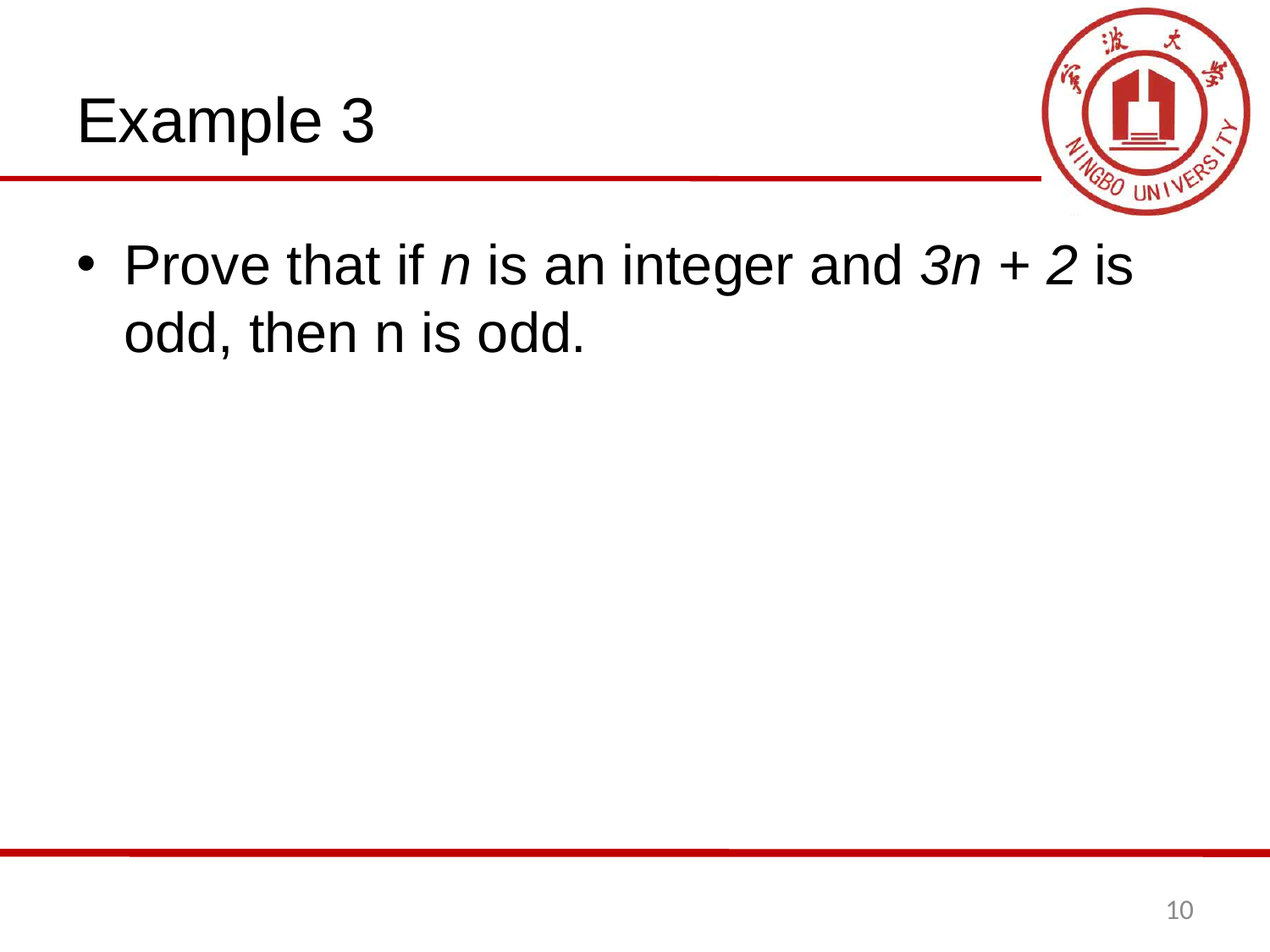

# Example 3
Prove that if n is an integer and 3n + 2 is odd, then n is odd.
10